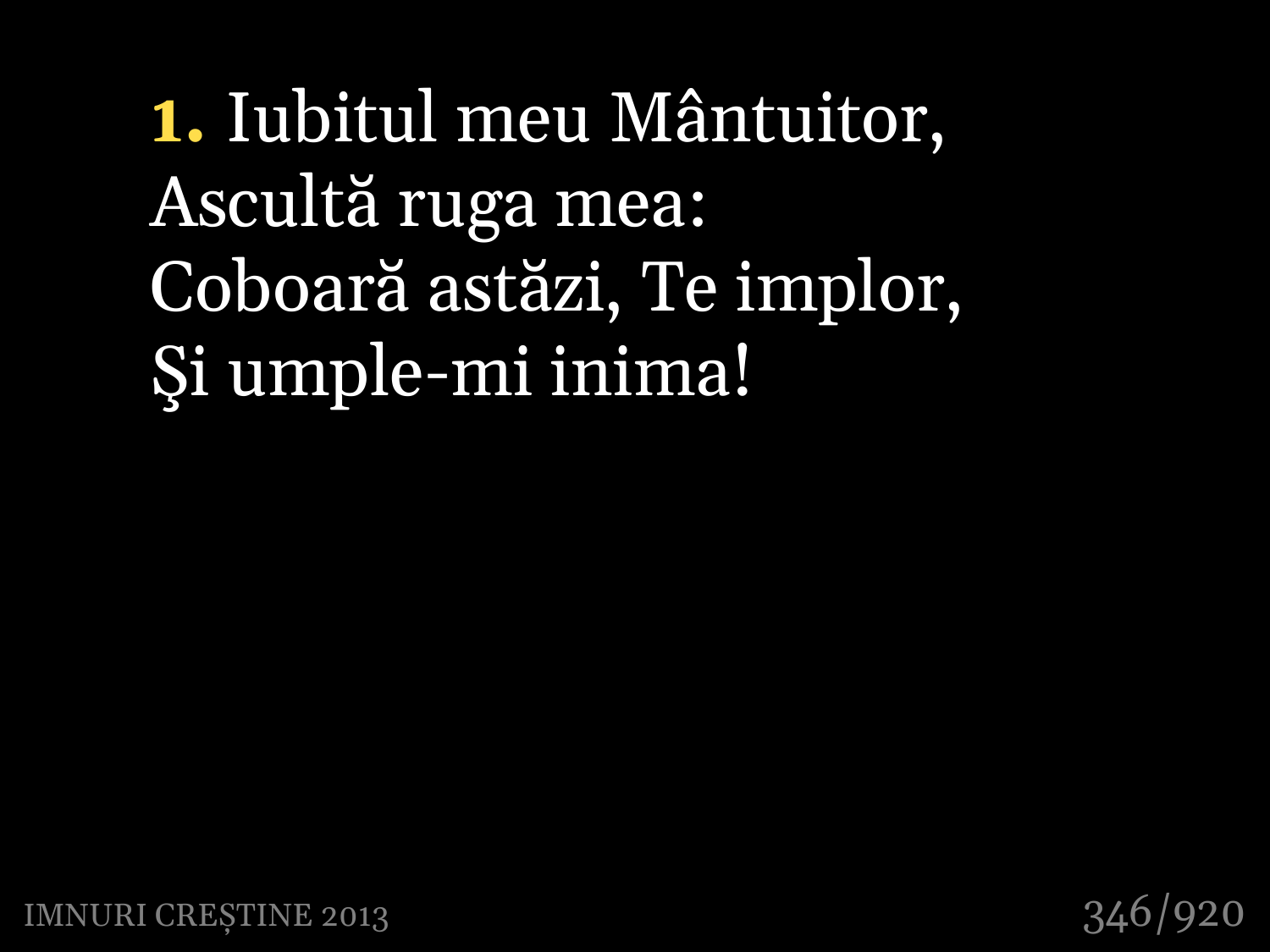

1. Iubitul meu Mântuitor,
Ascultă ruga mea:
Coboară astăzi, Te implor,
Şi umple-mi inima!
346/920
IMNURI CREȘTINE 2013